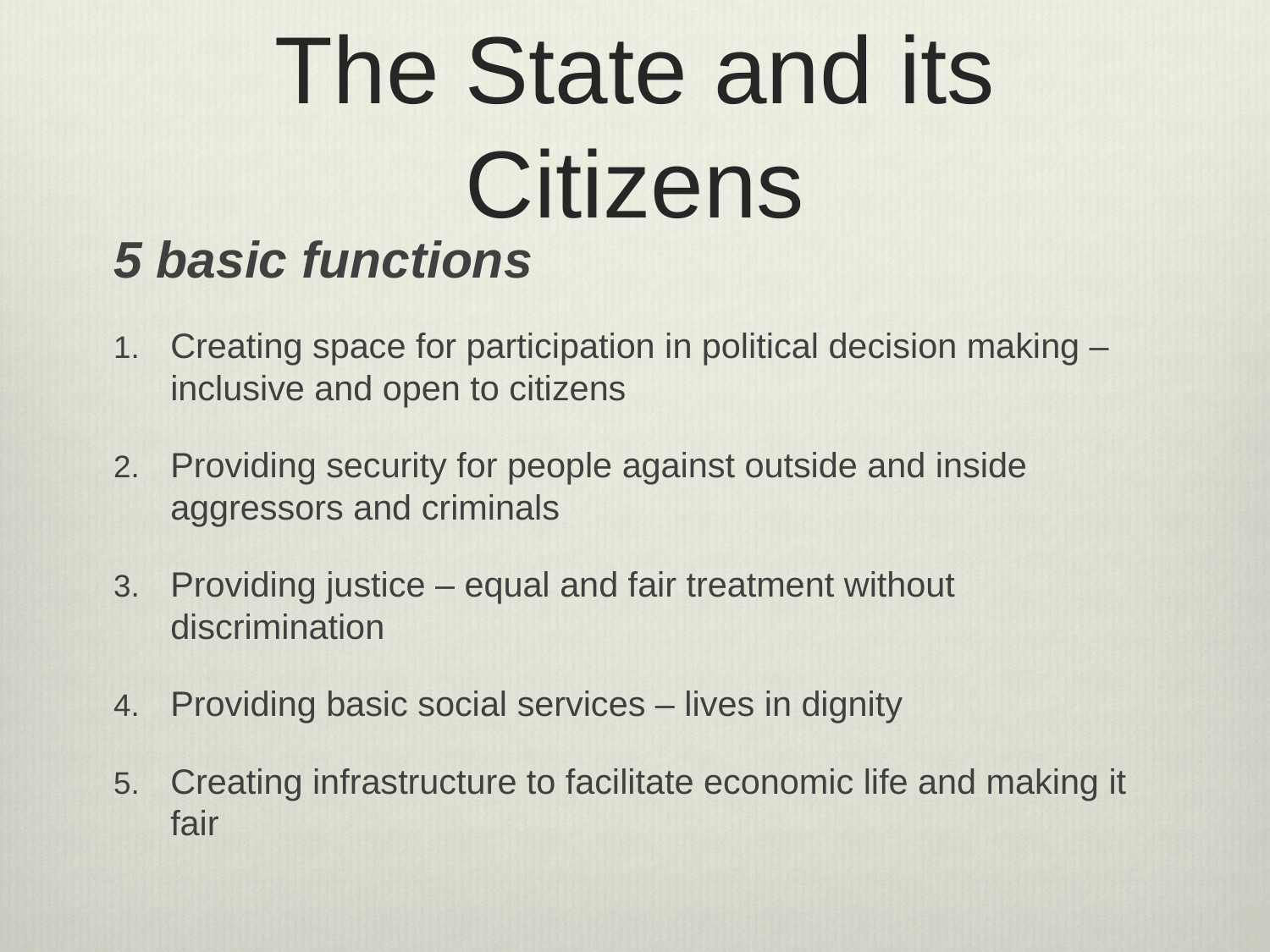

# The State and its Citizens
5 basic functions
Creating space for participation in political decision making – inclusive and open to citizens
Providing security for people against outside and inside aggressors and criminals
Providing justice – equal and fair treatment without discrimination
Providing basic social services – lives in dignity
Creating infrastructure to facilitate economic life and making it fair